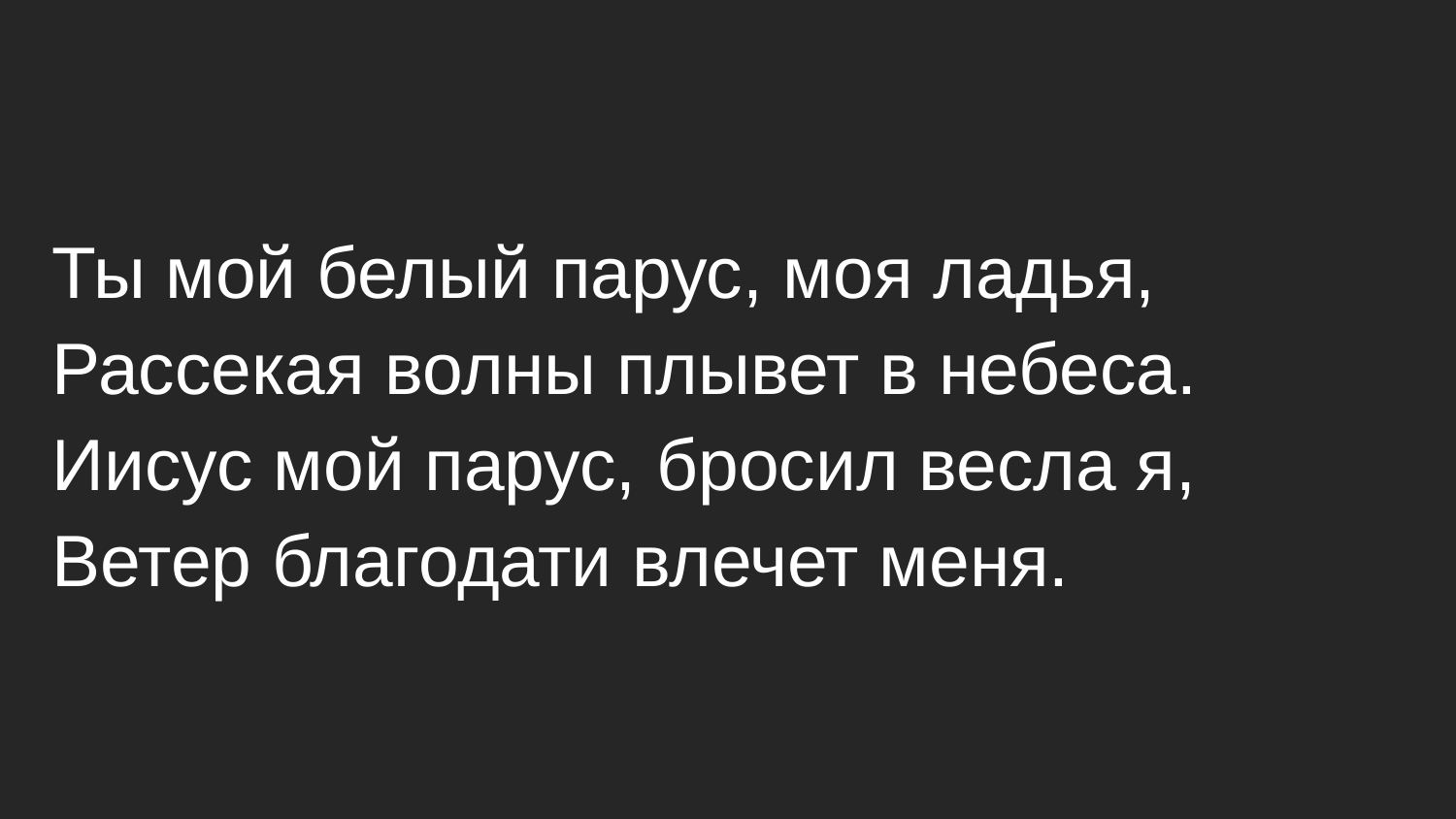

Ты мой белый парус, моя лaдья,
Рассекая волны плывет в небеса.
Иисус мой парус, бросил весла я,
Ветер благодати влечет меня.